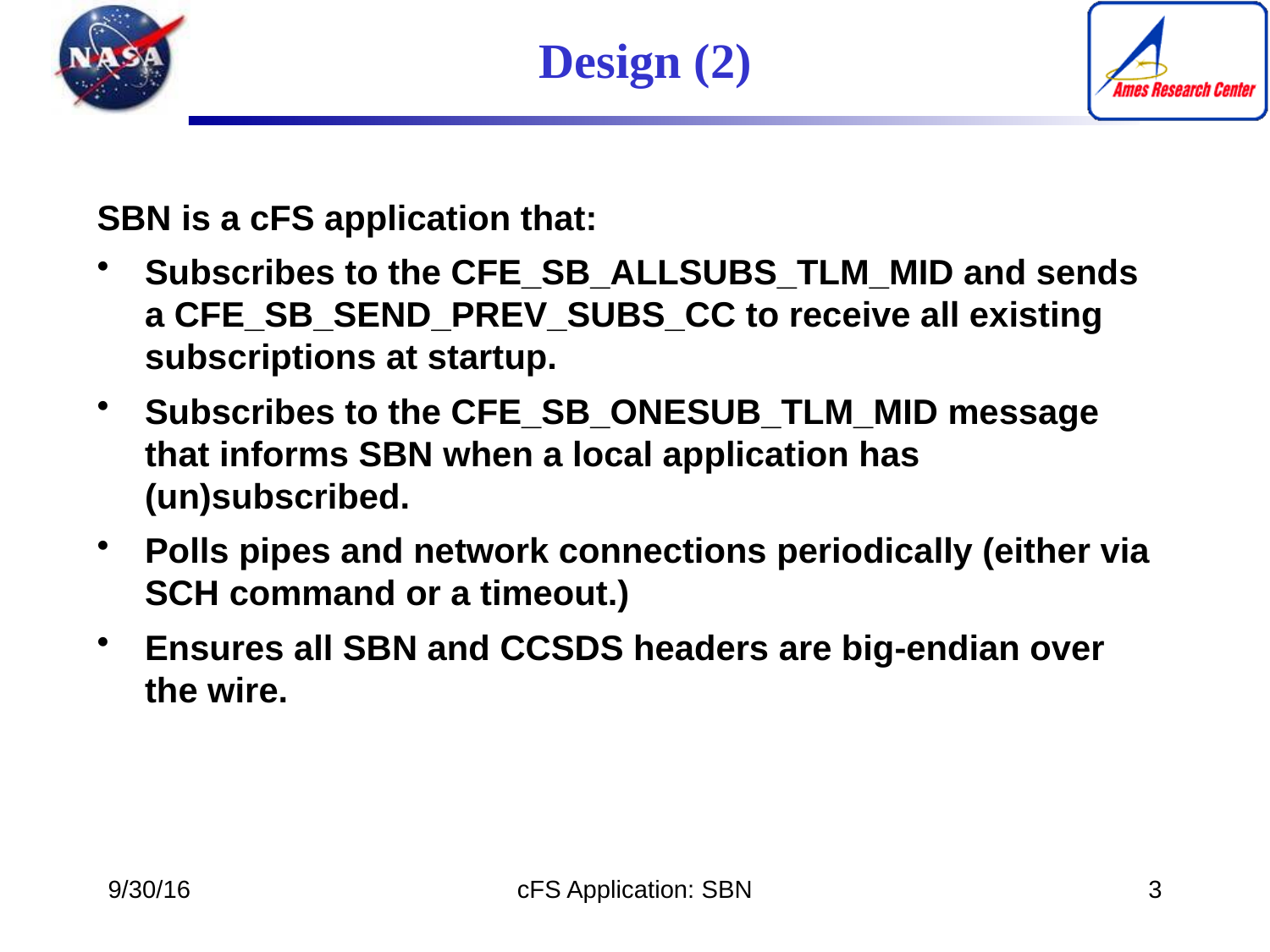

Design (2)
SBN is a cFS application that:
Subscribes to the CFE_SB_ALLSUBS_TLM_MID and sends a CFE_SB_SEND_PREV_SUBS_CC to receive all existing subscriptions at startup.
Subscribes to the CFE_SB_ONESUB_TLM_MID message that informs SBN when a local application has (un)subscribed.
Polls pipes and network connections periodically (either via SCH command or a timeout.)
Ensures all SBN and CCSDS headers are big-endian over the wire.
9/30/16
cFS Application: SBN
3